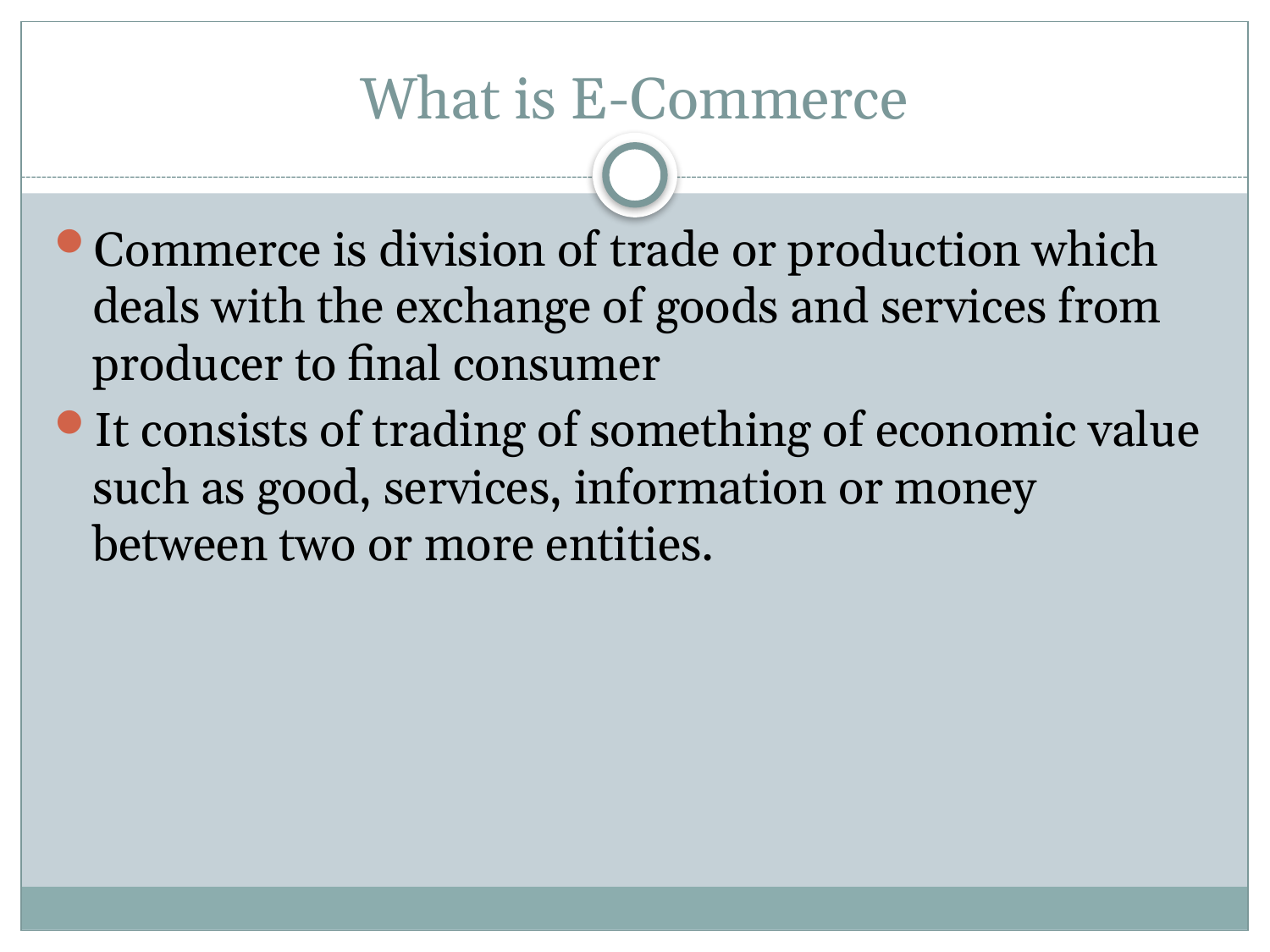

# What is E-Commerce
Commerce is division of trade or production which deals with the exchange of goods and services from producer to final consumer
It consists of trading of something of economic value such as good, services, information or money between two or more entities.